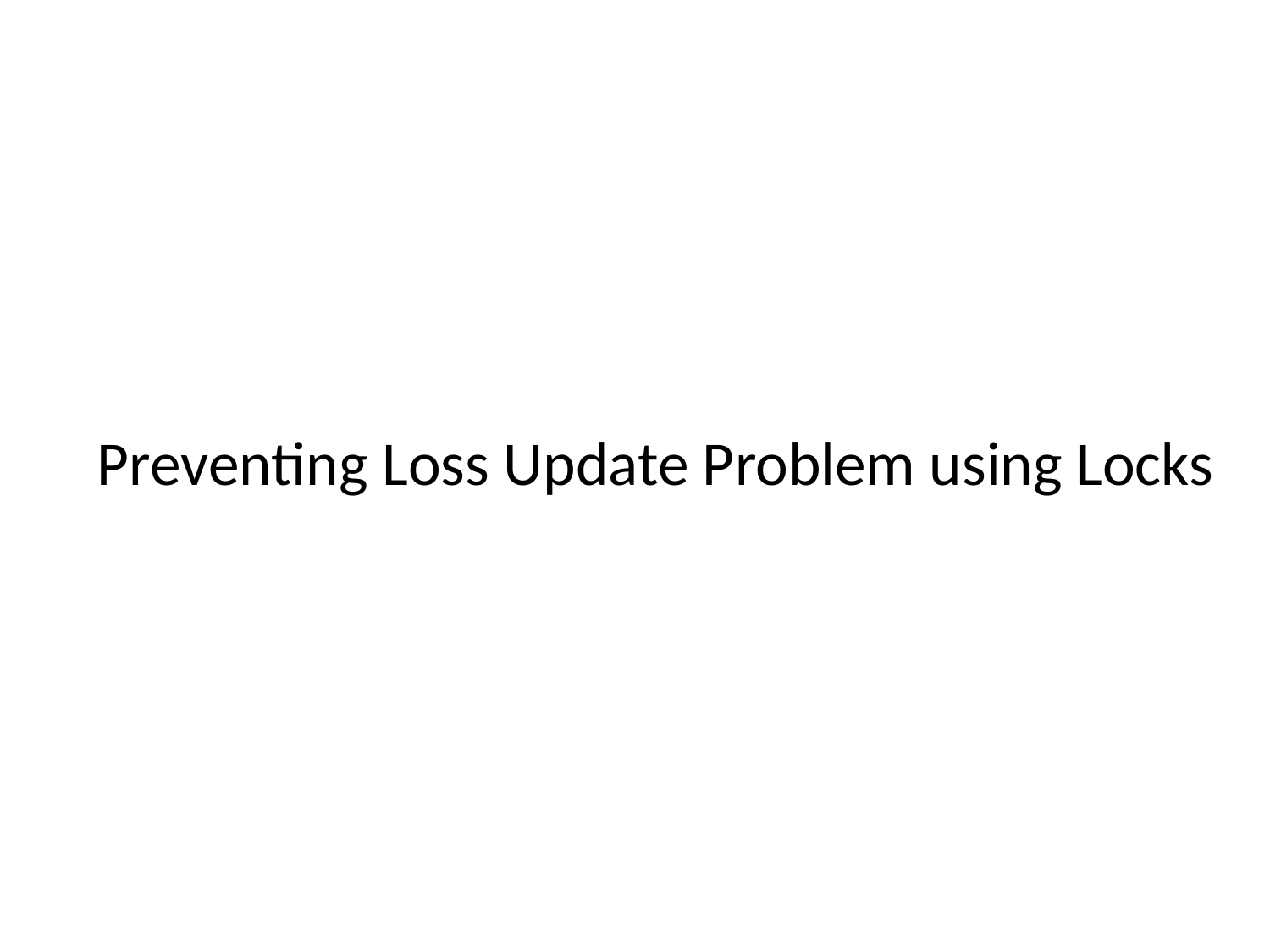

# Preventing Loss Update Problem using Locks